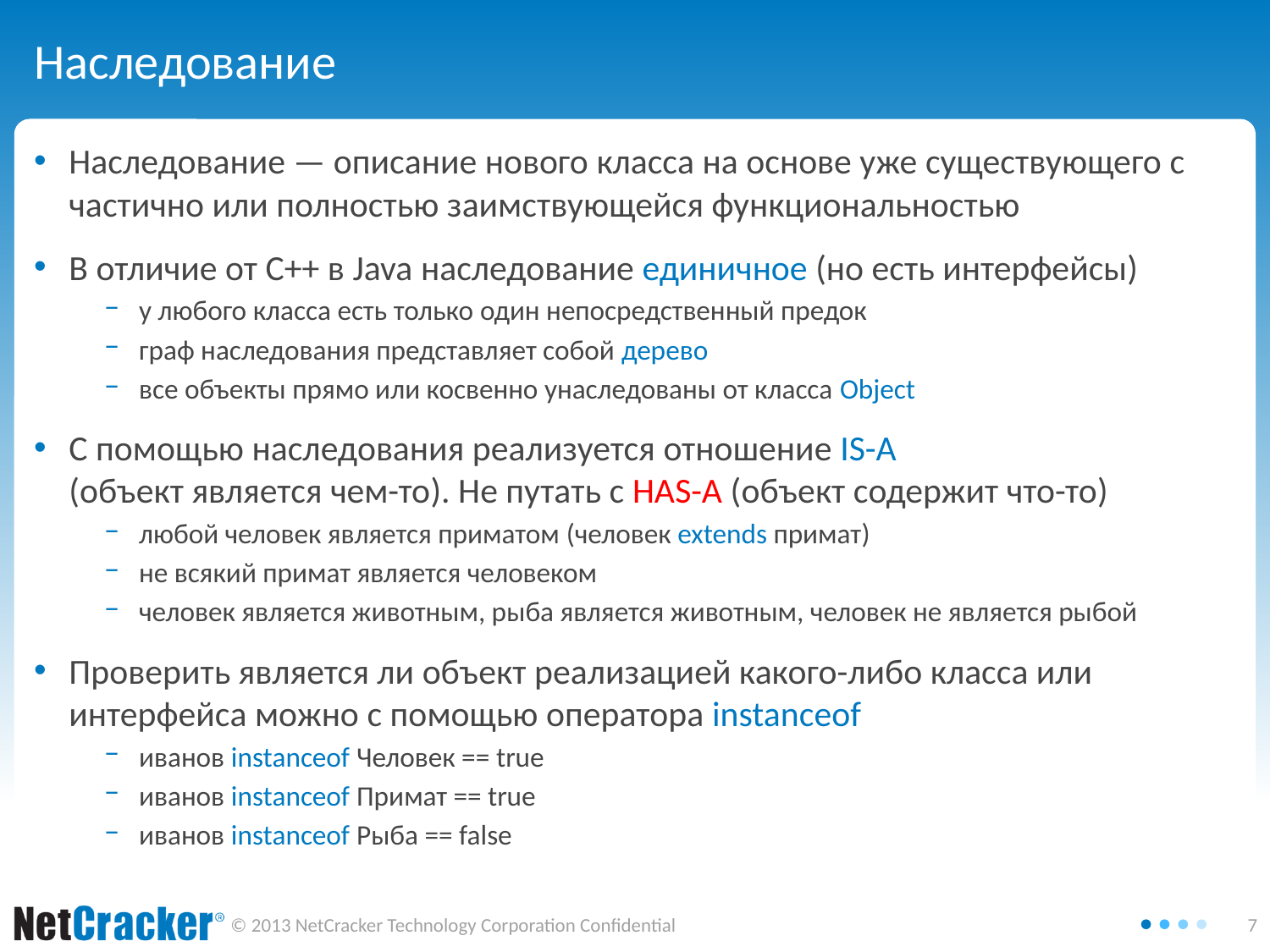

# Наследование
Наследование — описание нового класса на основе уже существующего с частично или полностью заимствующейся функциональностью
В отличие от С++ в Java наследование единичное (но есть интерфейсы)
у любого класса есть только один непосредственный предок
граф наследования представляет собой дерево
все объекты прямо или косвенно унаследованы от класса Object
С помощью наследования реализуется отношение IS-A
(объект является чем-то). Не путать с HAS-A (объект содержит что-то)
любой человек является приматом (человек extends примат)
не всякий примат является человеком
человек является животным, рыба является животным, человек не является рыбой
Проверить является ли объект реализацией какого-либо класса или интерфейса можно с помощью оператора instanceof
иванов instanceof Человек == true
иванов instanceof Примат == true
иванов instanceof Рыба == false